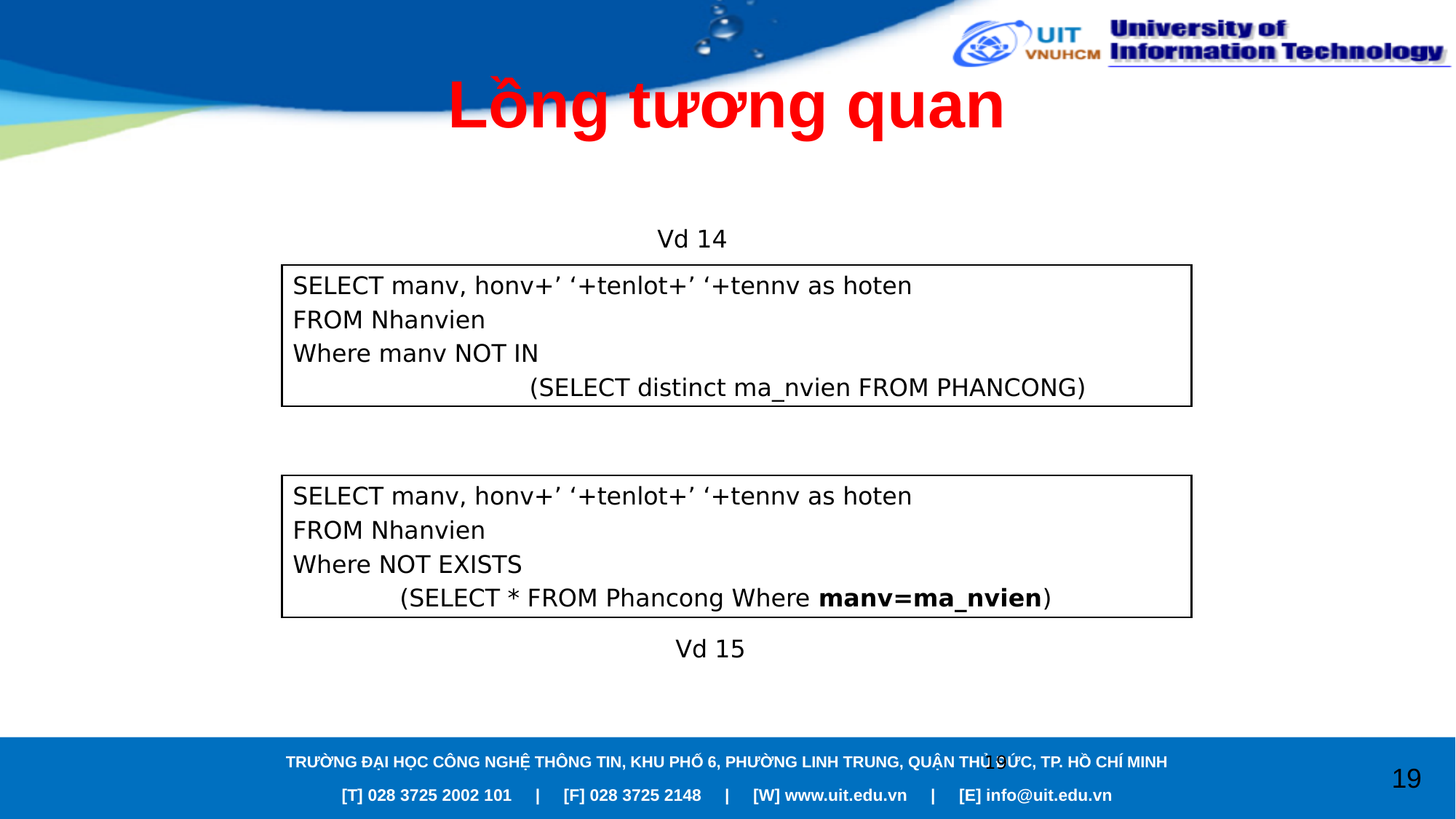

# Lồng tương quan
Vd 14
SELECT manv, honv+’ ‘+tenlot+’ ‘+tennv as hoten
FROM Nhanvien
Where manv NOT IN
                               (SELECT distinct ma_nvien FROM PHANCONG)
SELECT manv, honv+’ ‘+tenlot+’ ‘+tennv as hoten
FROM Nhanvien
Where NOT EXISTS
              (SELECT * FROM Phancong Where manv=ma_nvien)
Vd 15
19